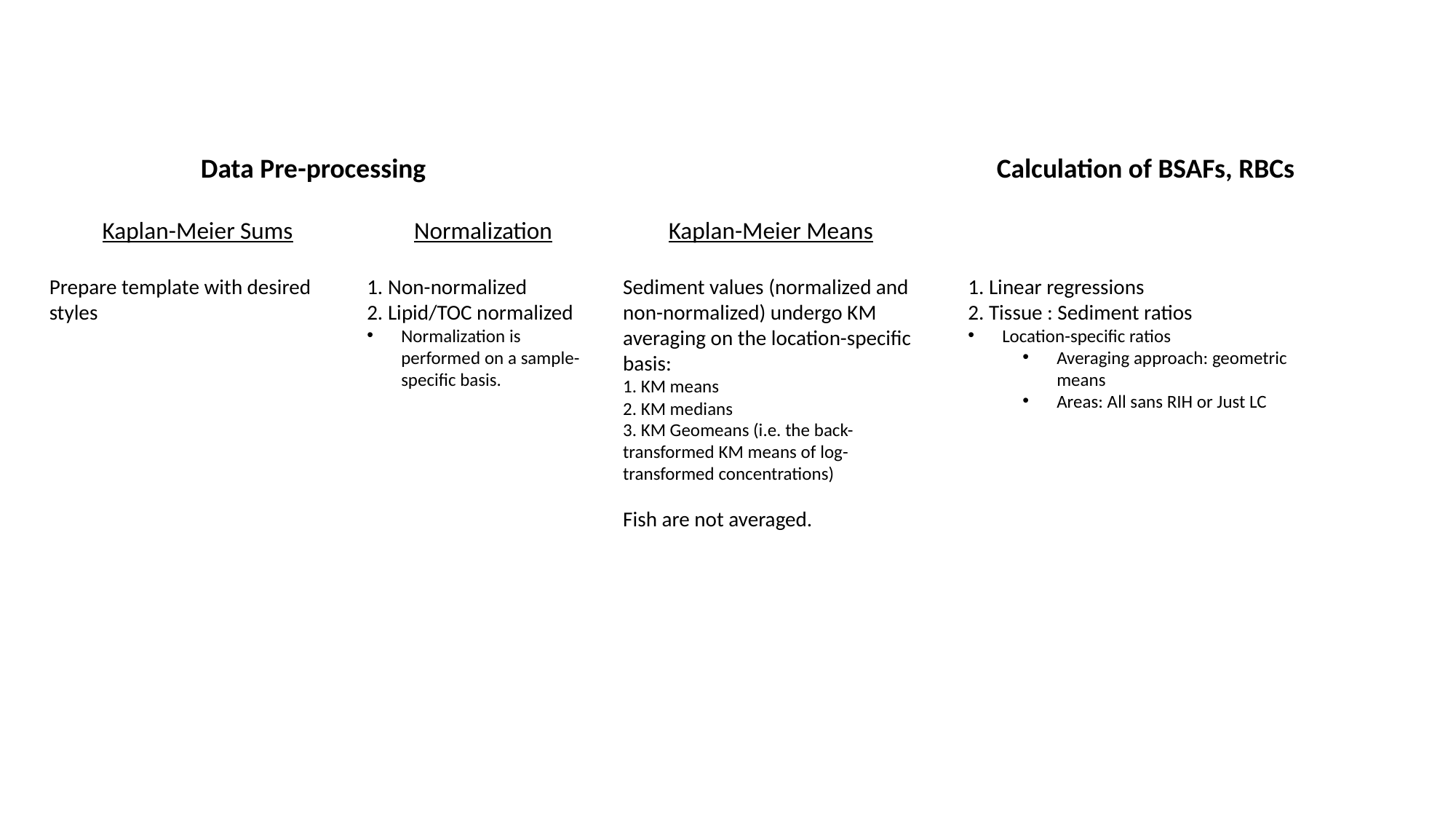

Data Pre-processing
Calculation of BSAFs, RBCs
Kaplan-Meier Sums
Normalization
Kaplan-Meier Means
Sediment values (normalized and non-normalized) undergo KM averaging on the location-specific basis:
1. KM means
2. KM medians
3. KM Geomeans (i.e. the back-transformed KM means of log-transformed concentrations)

Fish are not averaged.
Prepare template with desired styles
1. Non-normalized
2. Lipid/TOC normalized
Normalization is performed on a sample-specific basis.
1. Linear regressions
2. Tissue : Sediment ratios
Location-specific ratios
Averaging approach: geometric means
Areas: All sans RIH or Just LC